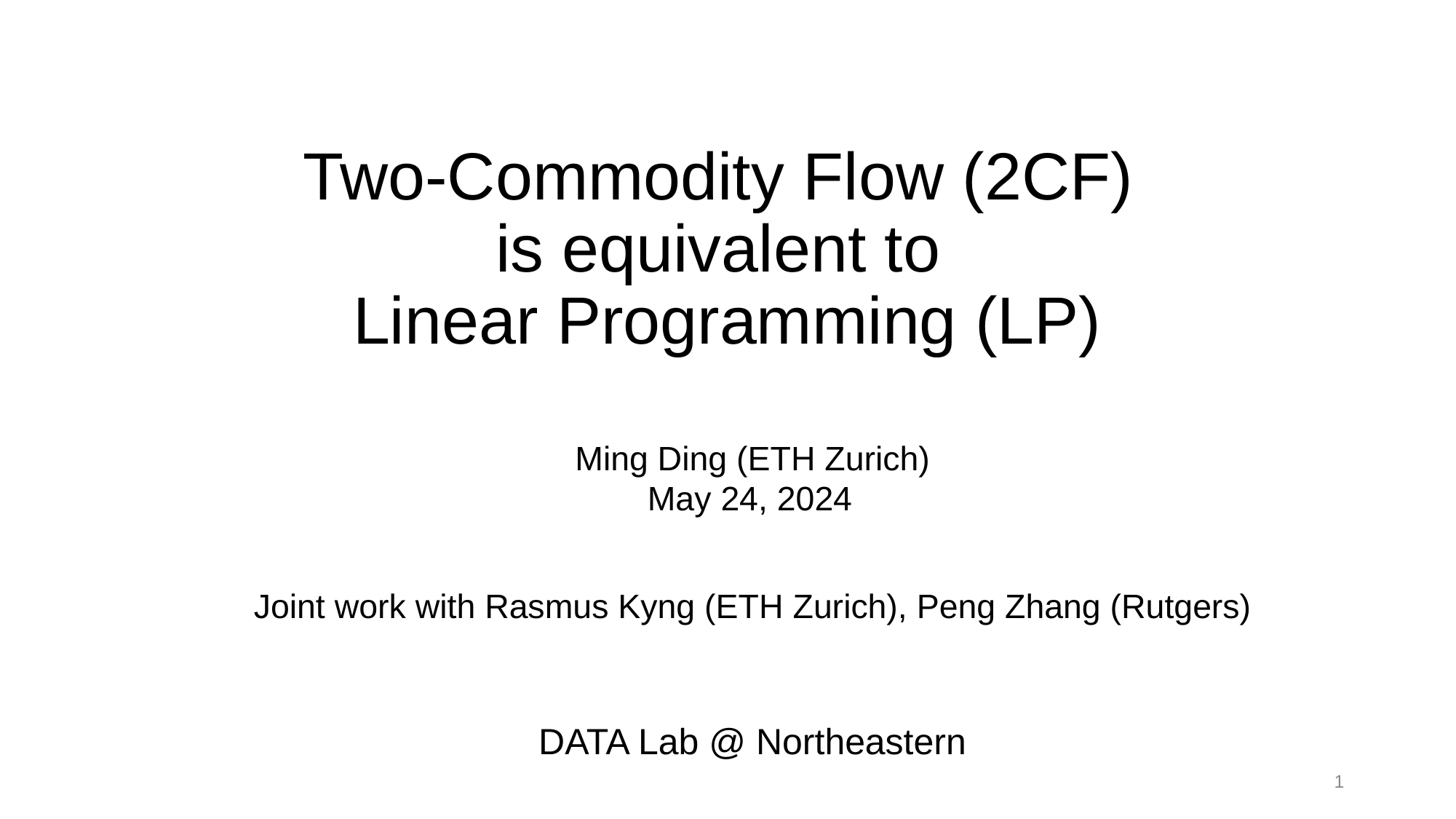

Two-Commodity Flow (2CF)
is equivalent to
Linear Programming (LP)
Ming Ding (ETH Zurich)
May 24, 2024

Joint work with Rasmus Kyng (ETH Zurich), Peng Zhang (Rutgers)

DATA Lab @ Northeastern
1